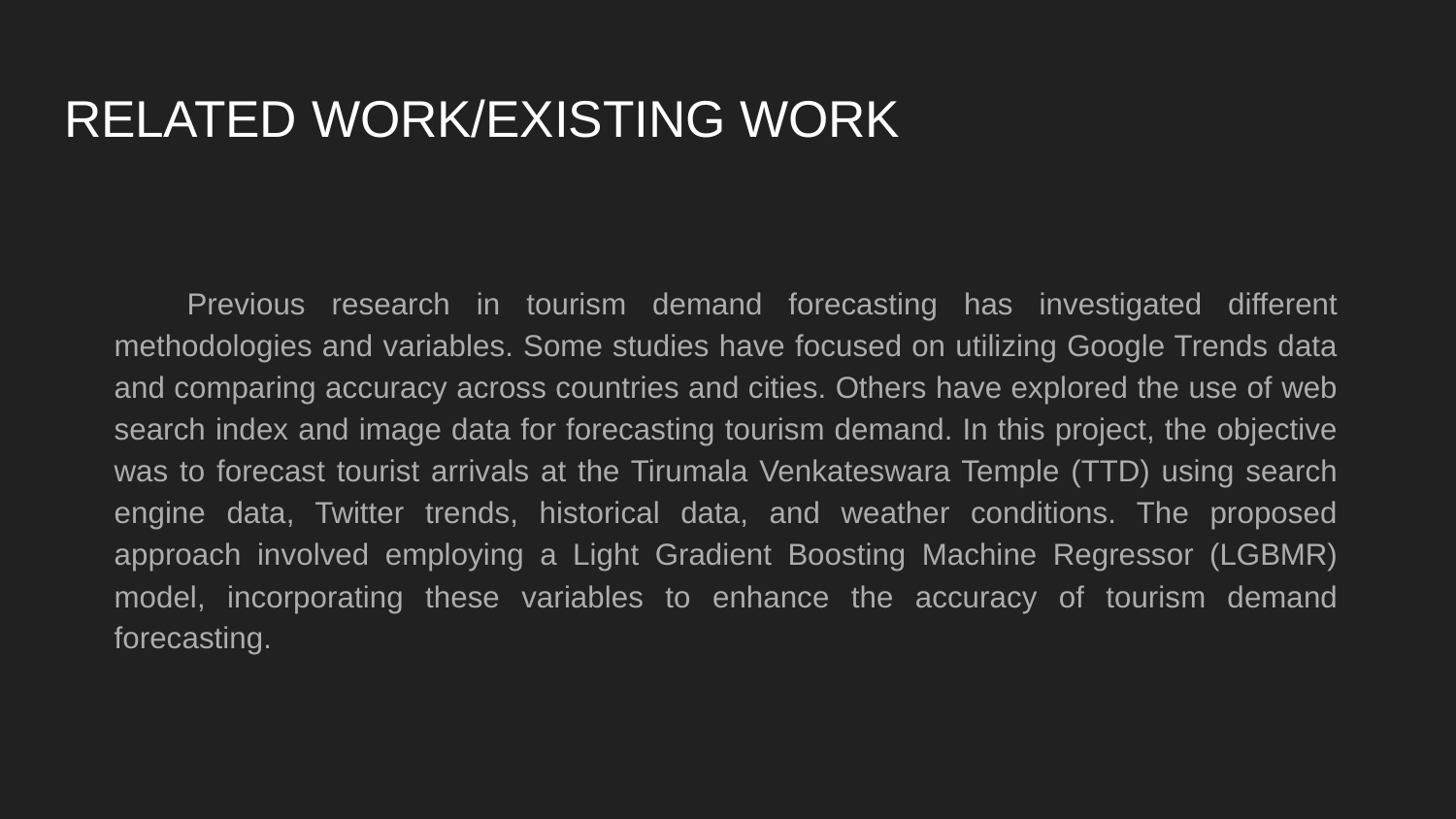

# RELATED WORK/EXISTING WORK

Previous research in tourism demand forecasting has investigated different methodologies and variables. Some studies have focused on utilizing Google Trends data and comparing accuracy across countries and cities. Others have explored the use of web search index and image data for forecasting tourism demand. In this project, the objective was to forecast tourist arrivals at the Tirumala Venkateswara Temple (TTD) using search engine data, Twitter trends, historical data, and weather conditions. The proposed approach involved employing a Light Gradient Boosting Machine Regressor (LGBMR) model, incorporating these variables to enhance the accuracy of tourism demand forecasting.